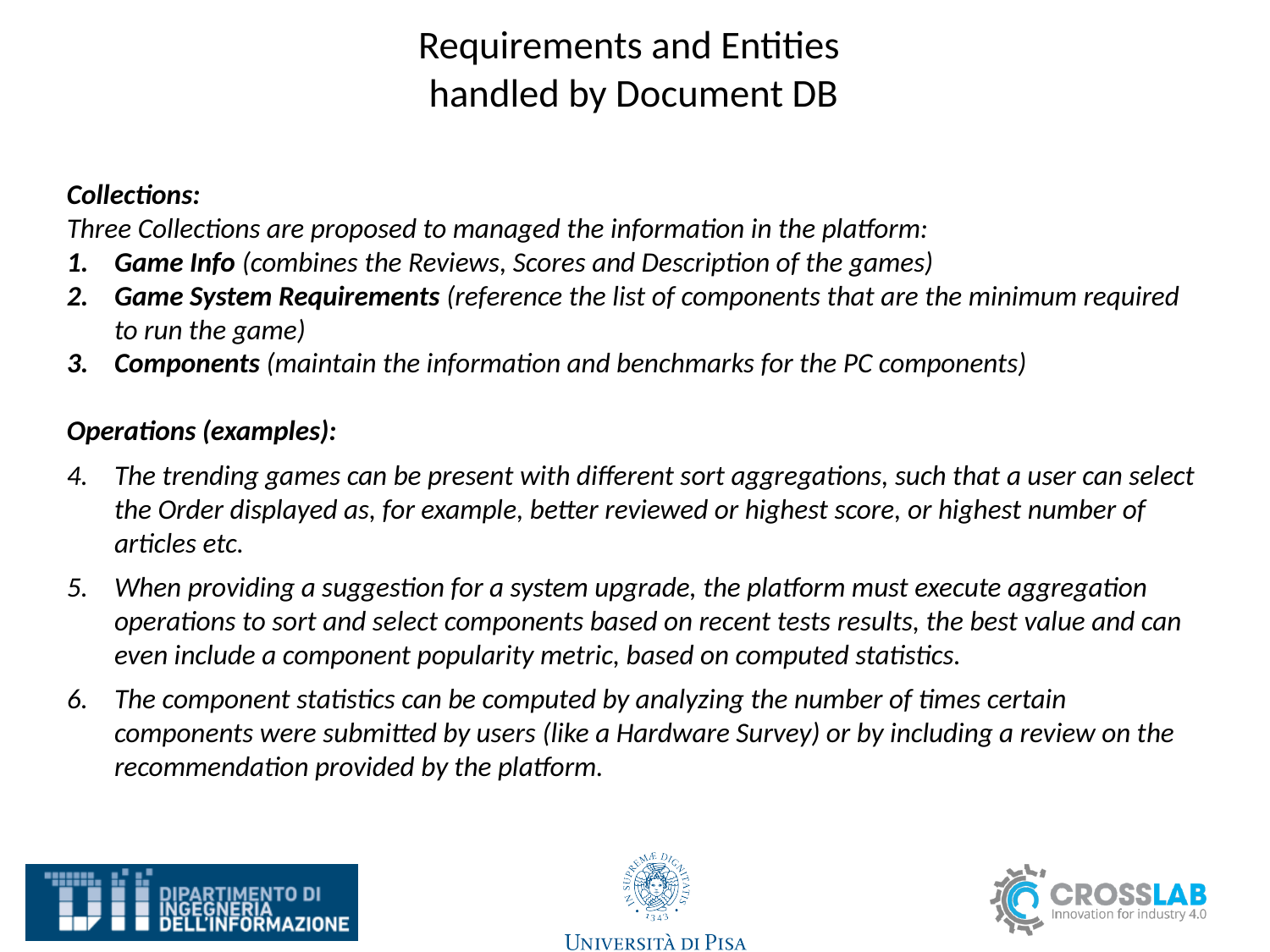

# Requirements and Entities handled by Document DB
Collections:
Three Collections are proposed to managed the information in the platform:
Game Info (combines the Reviews, Scores and Description of the games)
Game System Requirements (reference the list of components that are the minimum required to run the game)
Components (maintain the information and benchmarks for the PC components)

Operations (examples):
The trending games can be present with different sort aggregations, such that a user can select the Order displayed as, for example, better reviewed or highest score, or highest number of articles etc.
When providing a suggestion for a system upgrade, the platform must execute aggregation operations to sort and select components based on recent tests results, the best value and can even include a component popularity metric, based on computed statistics.
The component statistics can be computed by analyzing the number of times certain components were submitted by users (like a Hardware Survey) or by including a review on the recommendation provided by the platform.